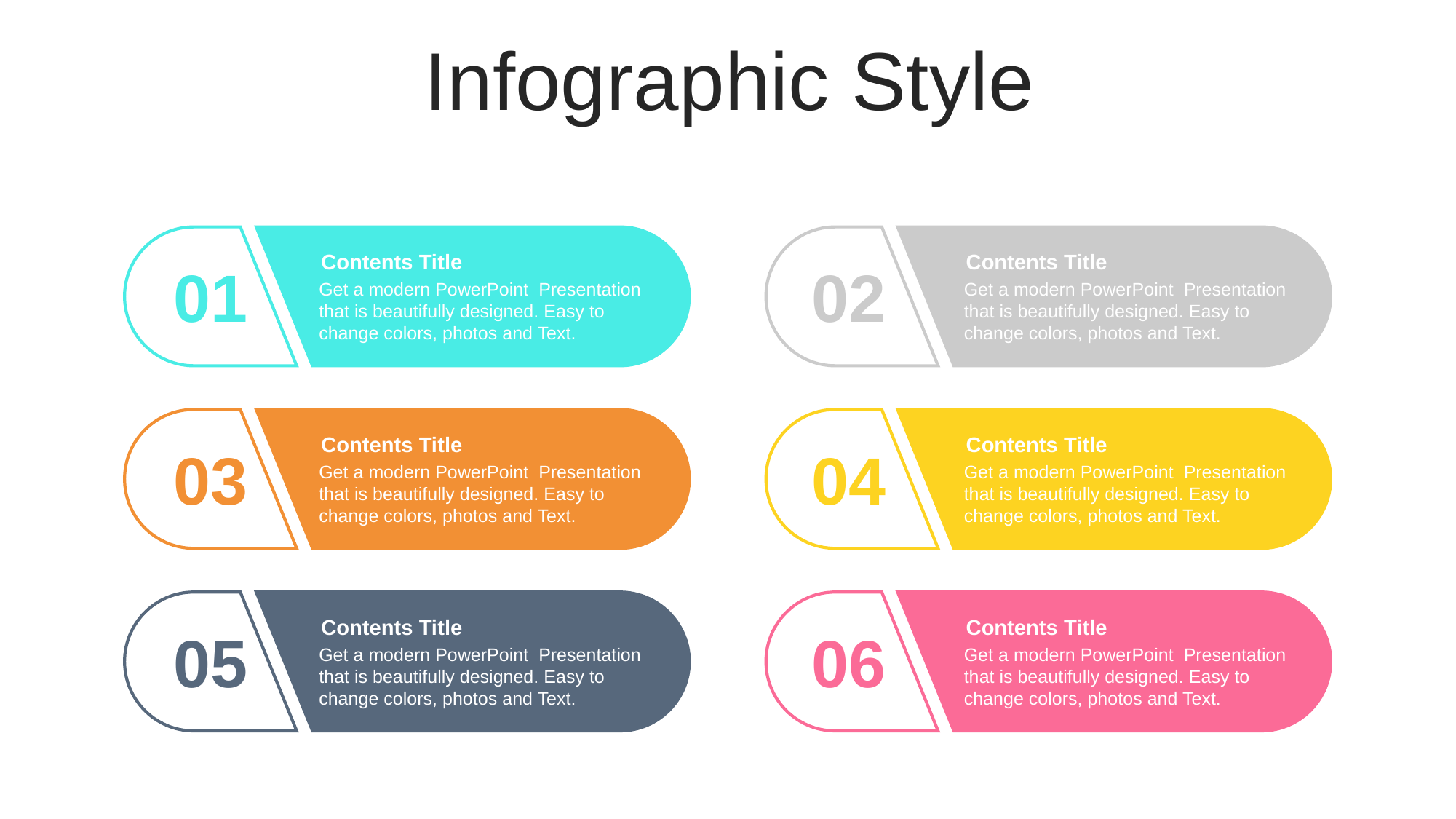

Infographic Style

Contents Title
Get a modern PowerPoint  Presentation that is beautifully designed. Easy to change colors, photos and Text.
Contents Title
Get a modern PowerPoint  Presentation that is beautifully designed. Easy to change colors, photos and Text.
01
02

Contents Title
Get a modern PowerPoint  Presentation that is beautifully designed. Easy to change colors, photos and Text.
Contents Title
Get a modern PowerPoint  Presentation that is beautifully designed. Easy to change colors, photos and Text.
03
04

Contents Title
Get a modern PowerPoint  Presentation that is beautifully designed. Easy to change colors, photos and Text.
Contents Title
Get a modern PowerPoint  Presentation that is beautifully designed. Easy to change colors, photos and Text.
05
06